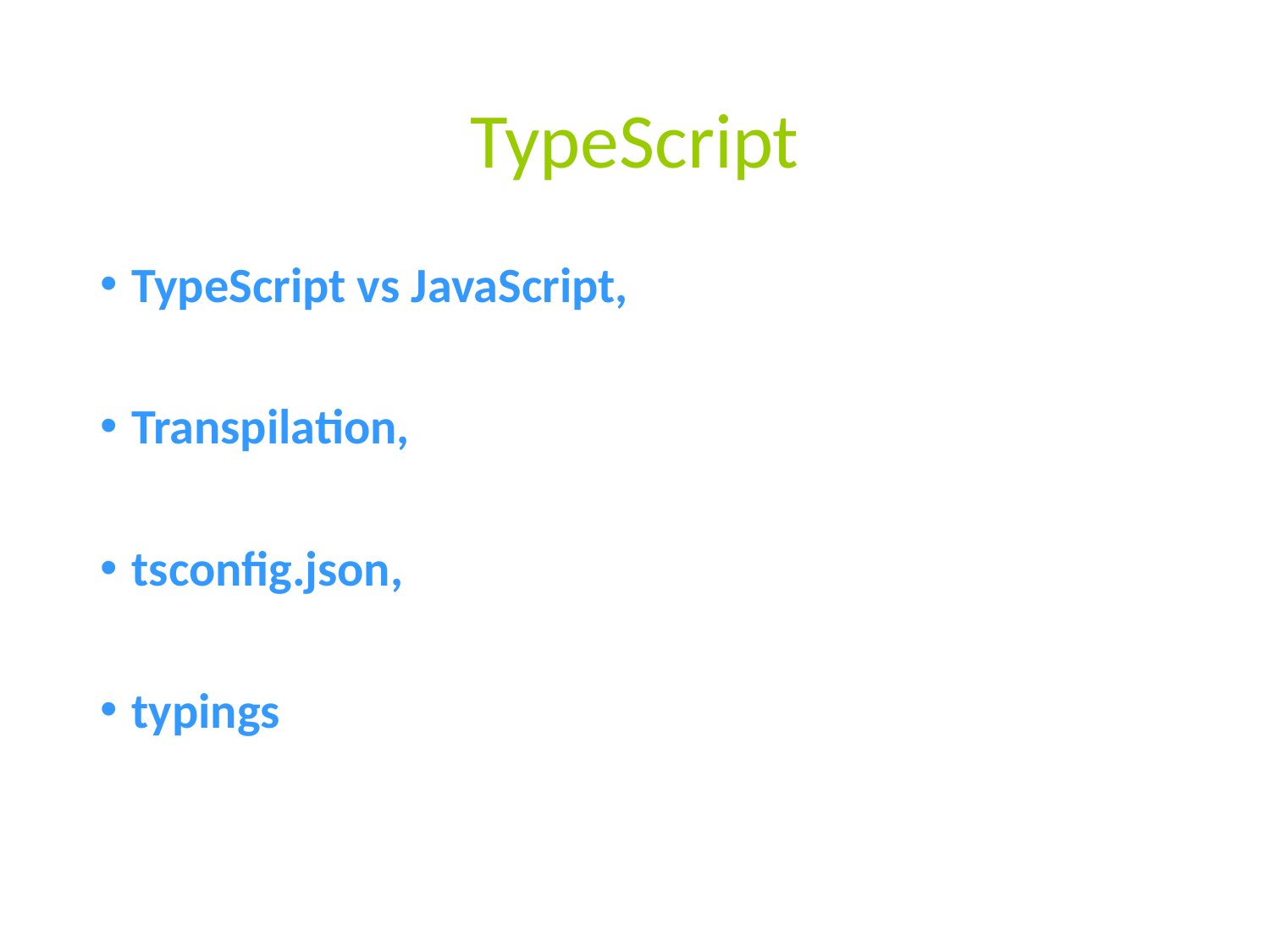

# TypeScript
TypeScript vs JavaScript,

Transpilation,

tsconfig.json,

typings